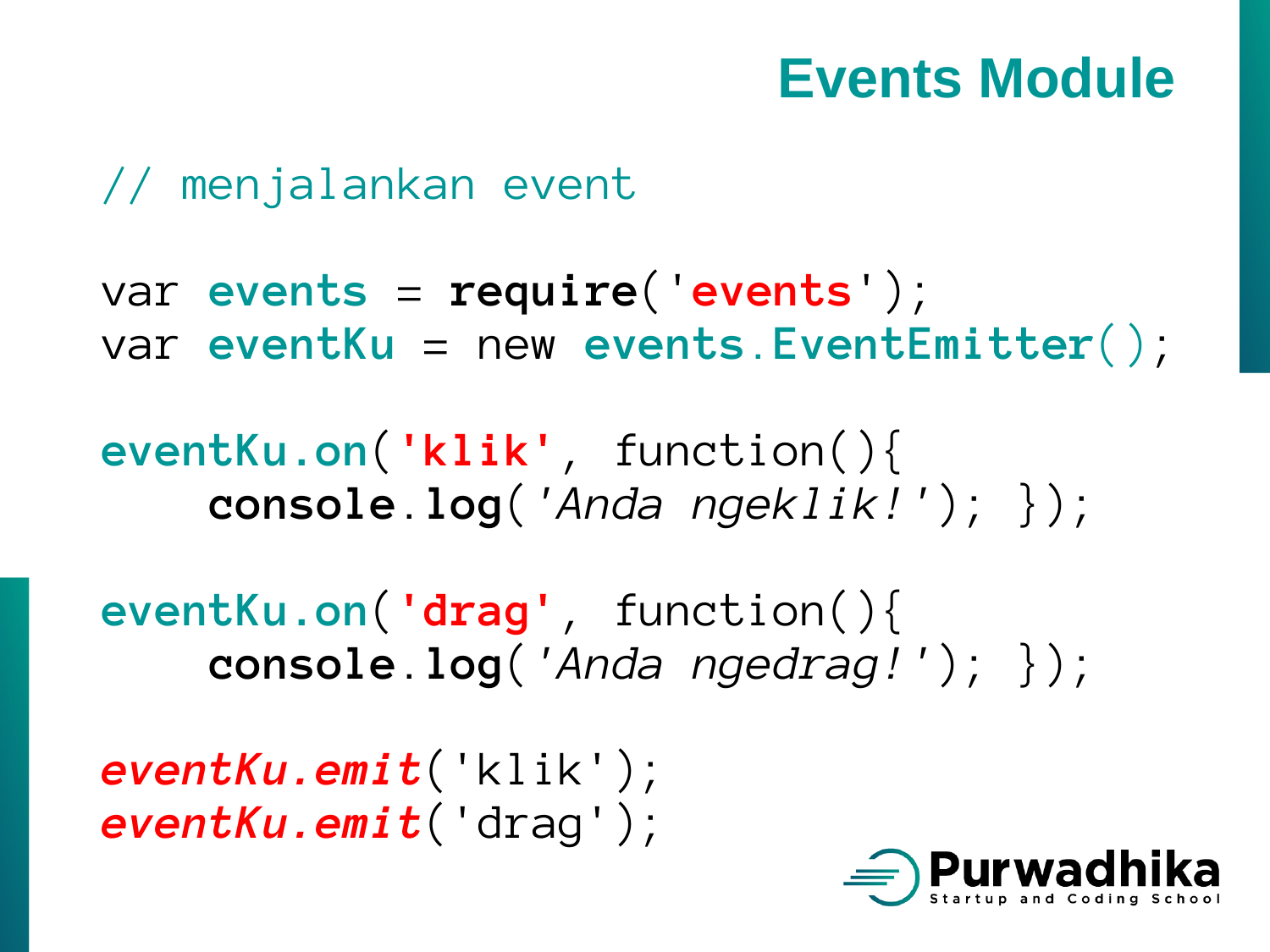

Events Module

// menjalankan event

var events = require('events');
var eventKu = new events.EventEmitter();
eventKu.on('klik', function(){
    console.log('Anda ngeklik!'); });
eventKu.on('drag', function(){
    console.log('Anda ngedrag!'); });

eventKu.emit('klik');
eventKu.emit('drag');